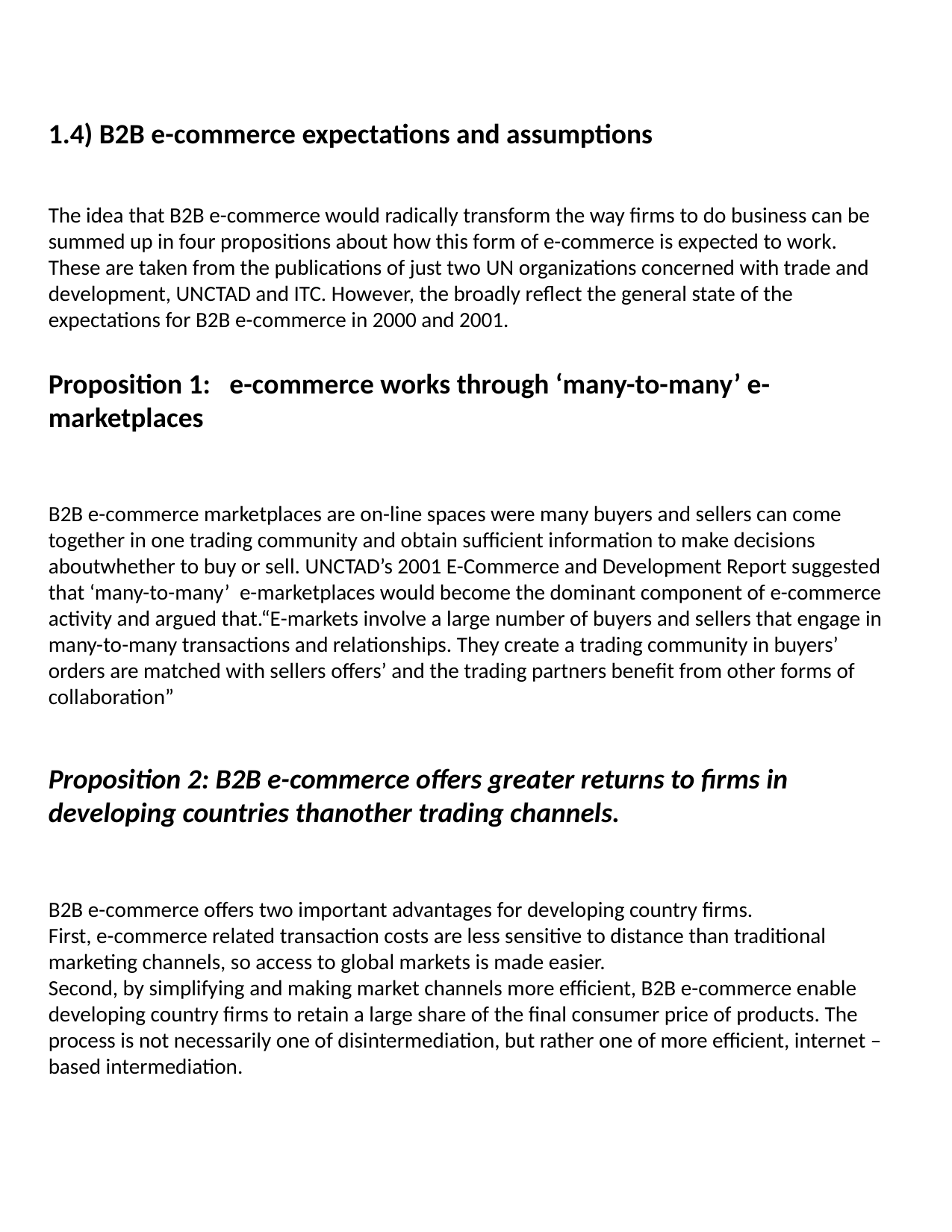

1.4) B2B e-commerce expectations and assumptions

The idea that B2B e-commerce would radically transform the way firms to do business can be summed up in four propositions about how this form of e-commerce is expected to work. These are taken from the publications of just two UN organizations concerned with trade and development, UNCTAD and ITC. However, the broadly reflect the general state of the expectations for B2B e-commerce in 2000 and 2001.

Proposition 1:   e-commerce works through ‘many-to-many’ e-marketplaces

B2B e-commerce marketplaces are on-line spaces were many buyers and sellers can come together in one trading community and obtain sufficient information to make decisions aboutwhether to buy or sell. UNCTAD’s 2001 E-Commerce and Development Report suggested that ‘many-to-many’  e-marketplaces would become the dominant component of e-commerce activity and argued that.“E-markets involve a large number of buyers and sellers that engage in many-to-many transactions and relationships. They create a trading community in buyers’ orders are matched with sellers offers’ and the trading partners benefit from other forms of collaboration”

Proposition 2: B2B e-commerce offers greater returns to firms in developing countries thanother trading channels.

B2B e-commerce offers two important advantages for developing country firms.
First, e-commerce related transaction costs are less sensitive to distance than traditional marketing channels, so access to global markets is made easier.
Second, by simplifying and making market channels more efficient, B2B e-commerce enable developing country firms to retain a large share of the final consumer price of products. The process is not necessarily one of disintermediation, but rather one of more efficient, internet –based intermediation.